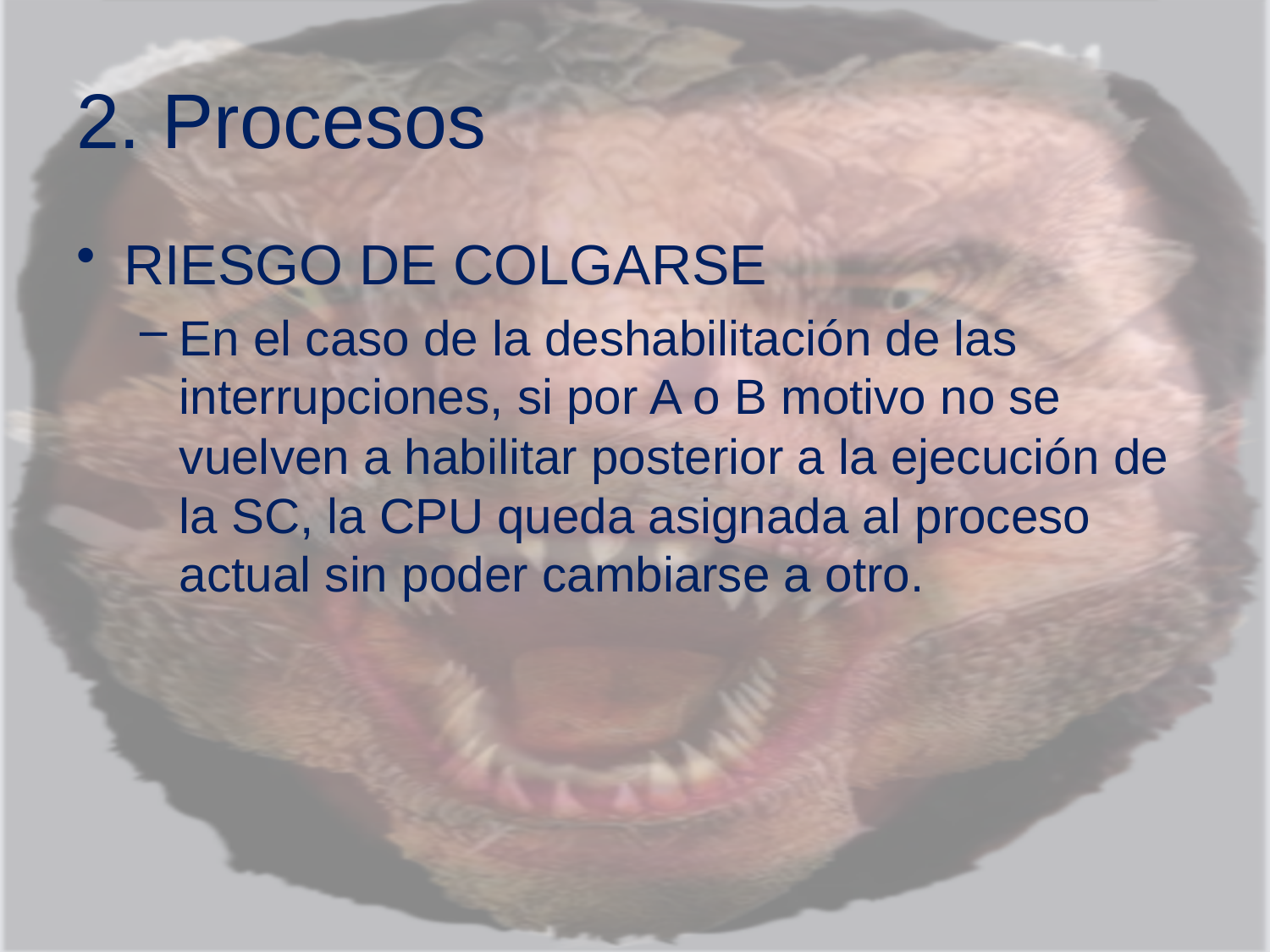

# 2. Procesos
RIESGO DE COLGARSE
En el caso de la deshabilitación de las interrupciones, si por A o B motivo no se vuelven a habilitar posterior a la ejecución de la SC, la CPU queda asignada al proceso actual sin poder cambiarse a otro.